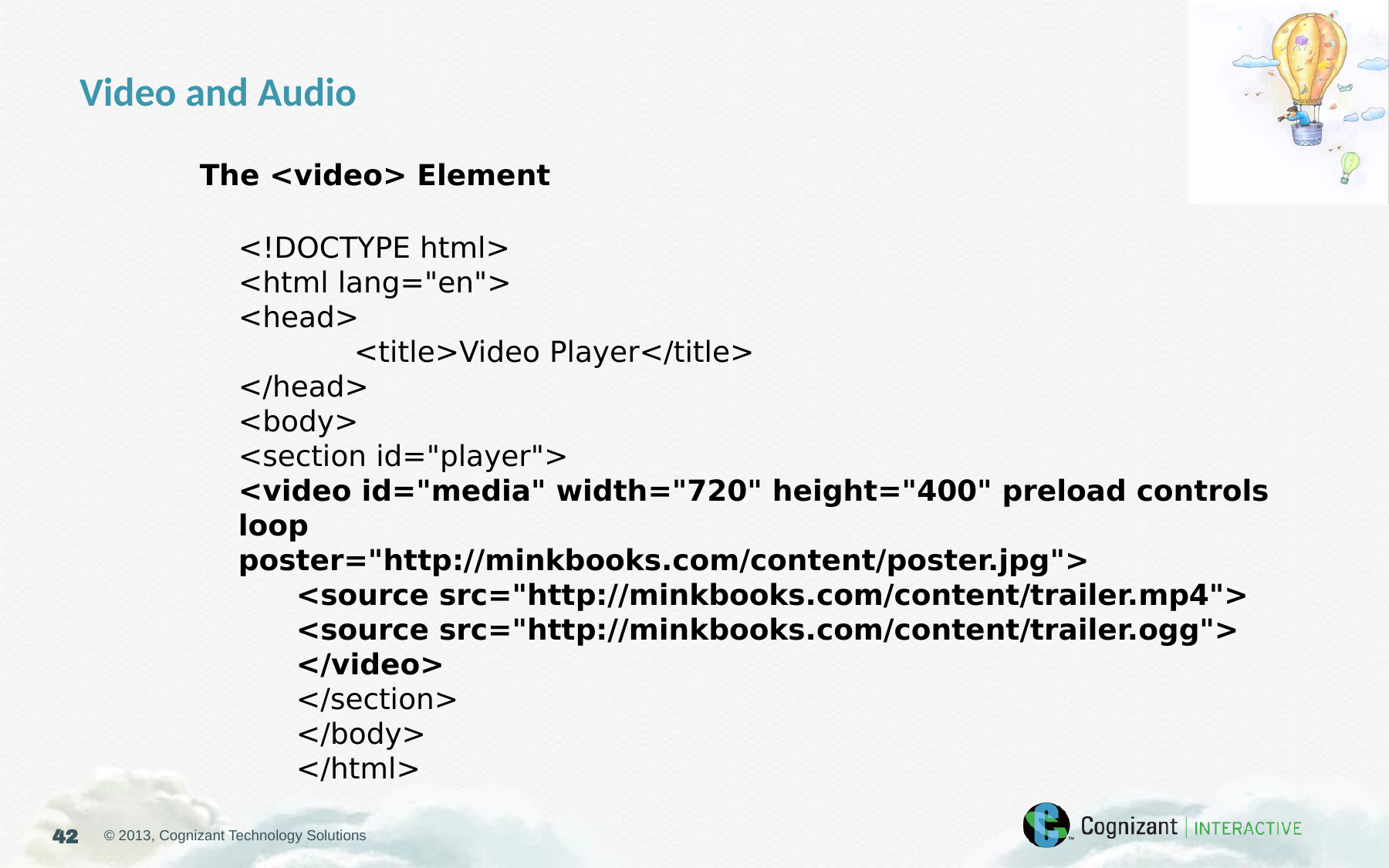

Video and Audio
The <video> Element
<!DOCTYPE html>
<html lang="en">
<head>
	<title>Video Player</title>
</head>
<body>
<section id="player">
<video id="media" width="720" height="400" preload controls loop
poster="http://minkbooks.com/content/poster.jpg">
<source src="http://minkbooks.com/content/trailer.mp4">
<source src="http://minkbooks.com/content/trailer.ogg">
</video>
</section>
</body>
</html>